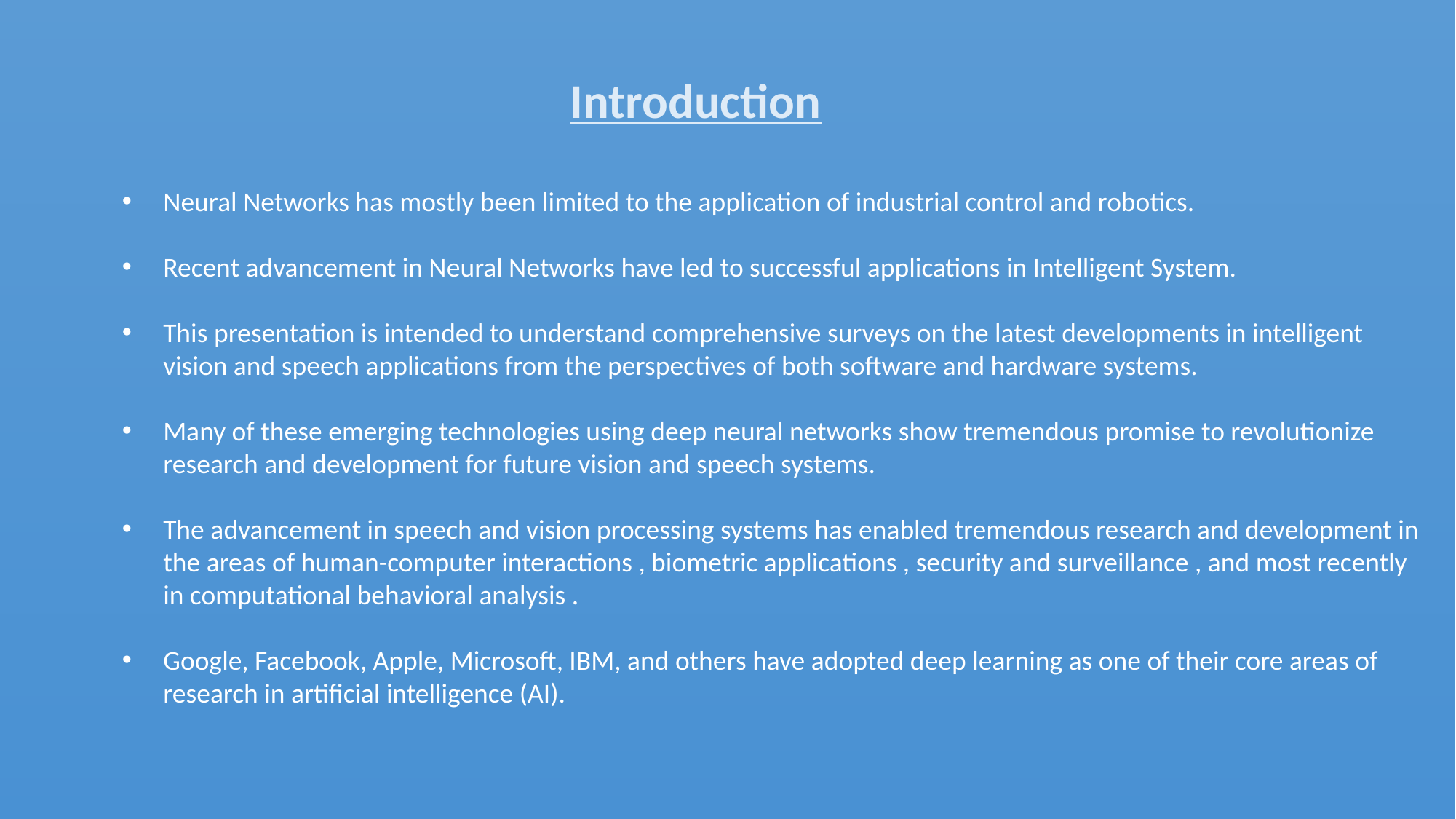

# Introduction

Neural Networks has mostly been limited to the application of industrial control and robotics.

Recent advancement in Neural Networks have led to successful applications in Intelligent System.

This presentation is intended to understand comprehensive surveys on the latest developments in intelligent vision and speech applications from the perspectives of both software and hardware systems.

Many of these emerging technologies using deep neural networks show tremendous promise to revolutionize research and development for future vision and speech systems.

The advancement in speech and vision processing systems has enabled tremendous research and development in the areas of human-computer interactions , biometric applications , security and surveillance , and most recently in computational behavioral analysis .

Google, Facebook, Apple, Microsoft, IBM, and others have adopted deep learning as one of their core areas of research in artificial intelligence (AI).